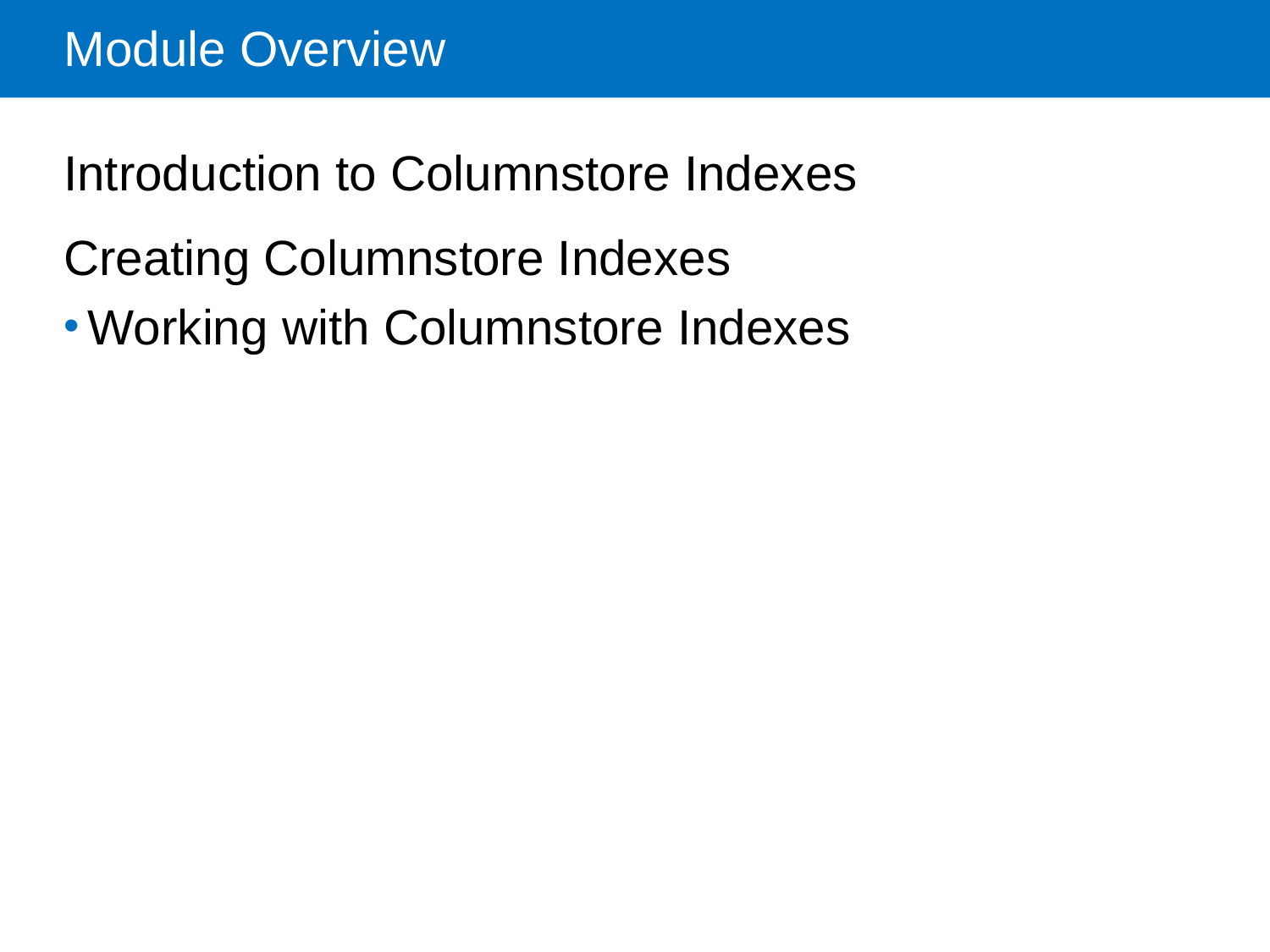

# Module Overview
Introduction to Columnstore Indexes
Creating Columnstore Indexes
Working with Columnstore Indexes